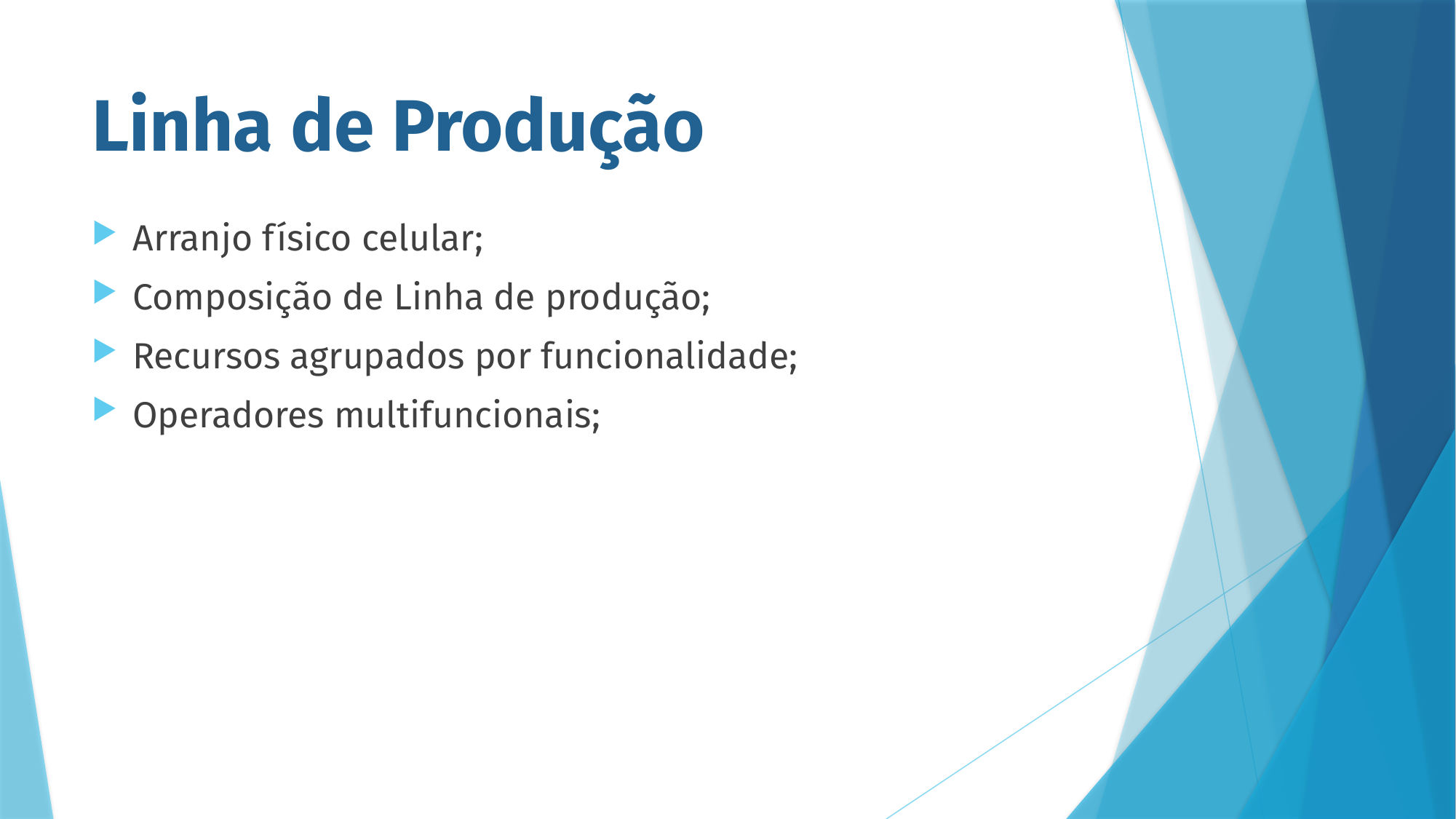

# Linha de Produção
Arranjo físico celular;
Composição de Linha de produção;
Recursos agrupados por funcionalidade;
Operadores multifuncionais;